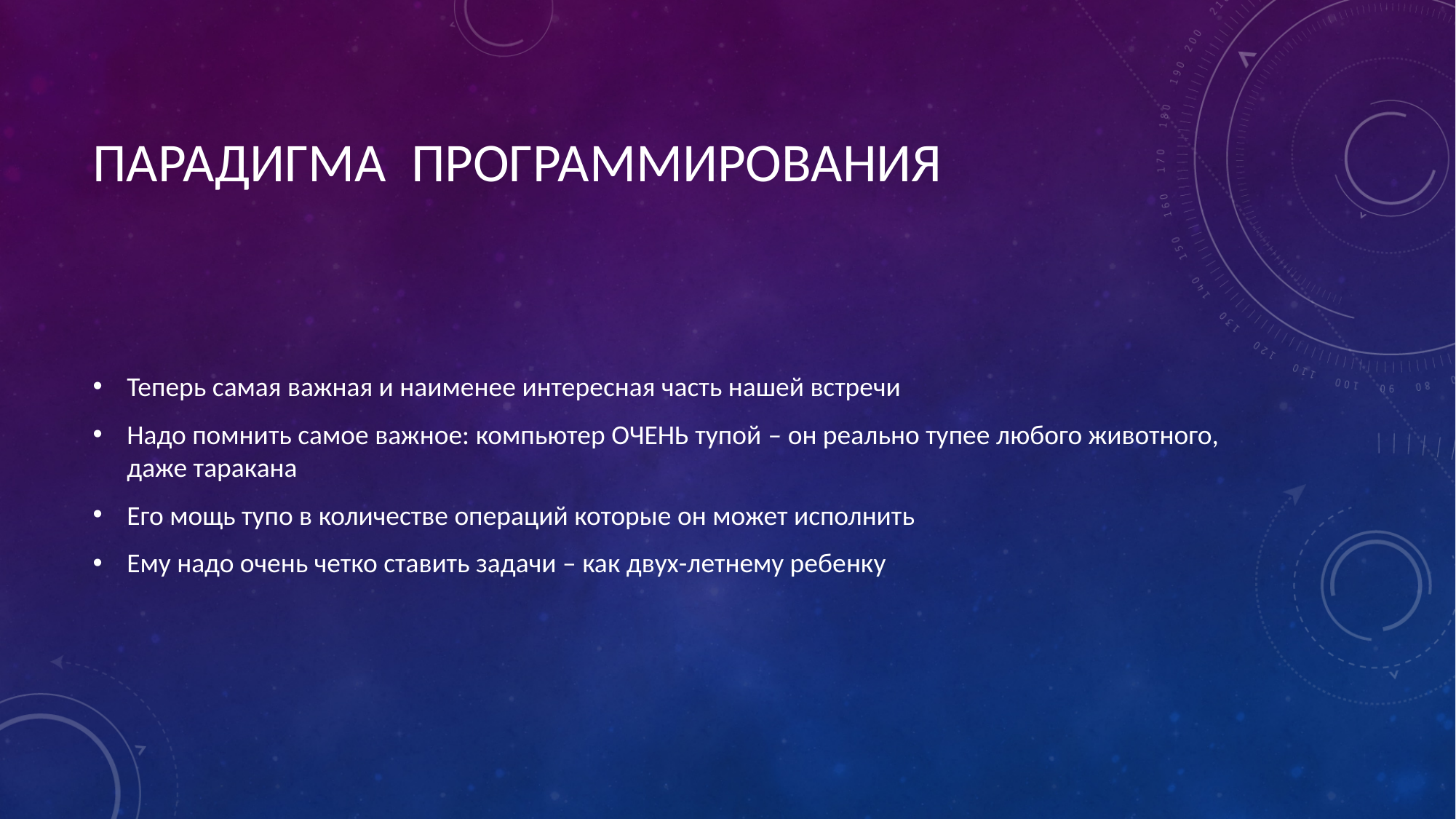

# парадигма  Программирования
Теперь самая важная и наименее интересная часть нашей встречи
Надо помнить самое важное: компьютер ОЧЕНЬ тупой – он реально тупее любого животного, даже таракана
Его мощь тупо в количестве операций которые он может исполнить
Ему надо очень четко ставить задачи – как двух-летнему ребенку